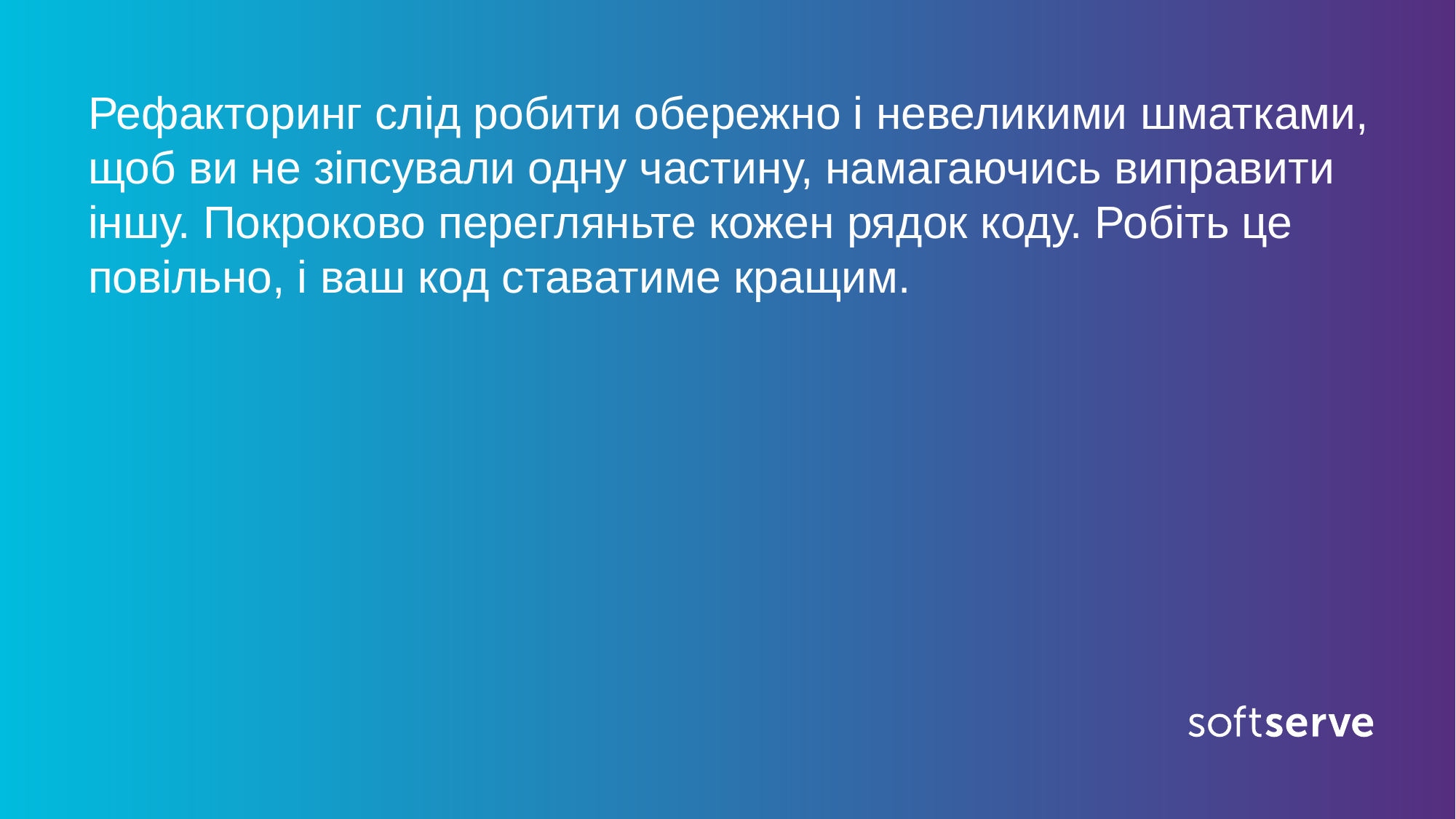

Рефакторинг слід робити обережно і невеликими шматками, щоб ви не зіпсували одну частину, намагаючись виправити іншу. Покроково перегляньте кожен рядок коду. Робіть це повільно, і ваш код ставатиме кращим.